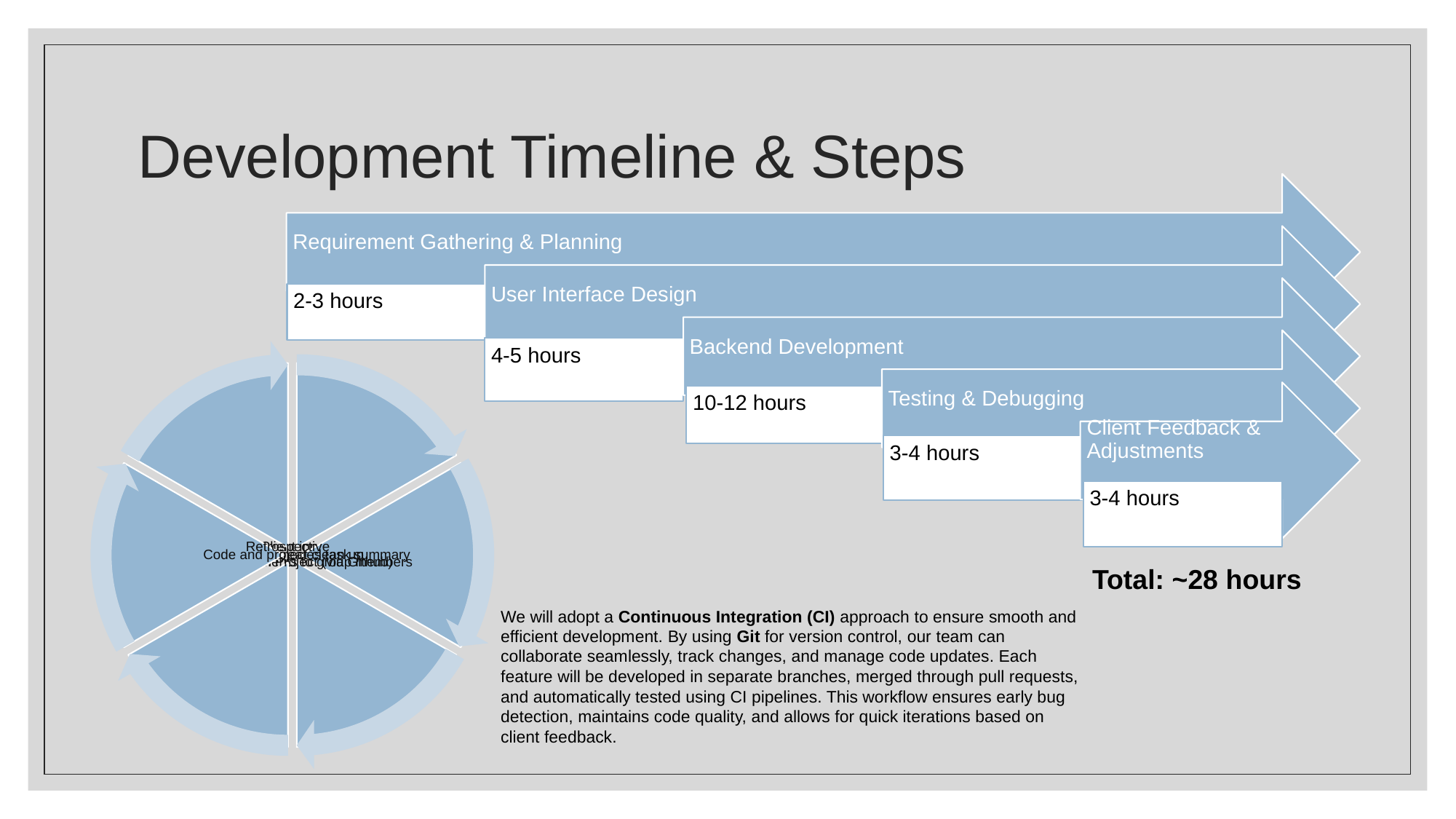

# Development Timeline & Steps
Requirement Gathering & Planning
2-3 hours
User Interface Design
4-5 hours
Backend Development
10-12 hours
Testing & Debugging
3-4 hours
Client Feedback & Adjustments
3-4 hours
Client input
Team Leader creates task summary
Tasks assignments to group members
Edits made on Project (via Github)
Code and project clean up
Retrospective
Total: ~28 hours
We will adopt a Continuous Integration (CI) approach to ensure smooth and efficient development. By using Git for version control, our team can collaborate seamlessly, track changes, and manage code updates. Each feature will be developed in separate branches, merged through pull requests, and automatically tested using CI pipelines. This workflow ensures early bug detection, maintains code quality, and allows for quick iterations based on client feedback.